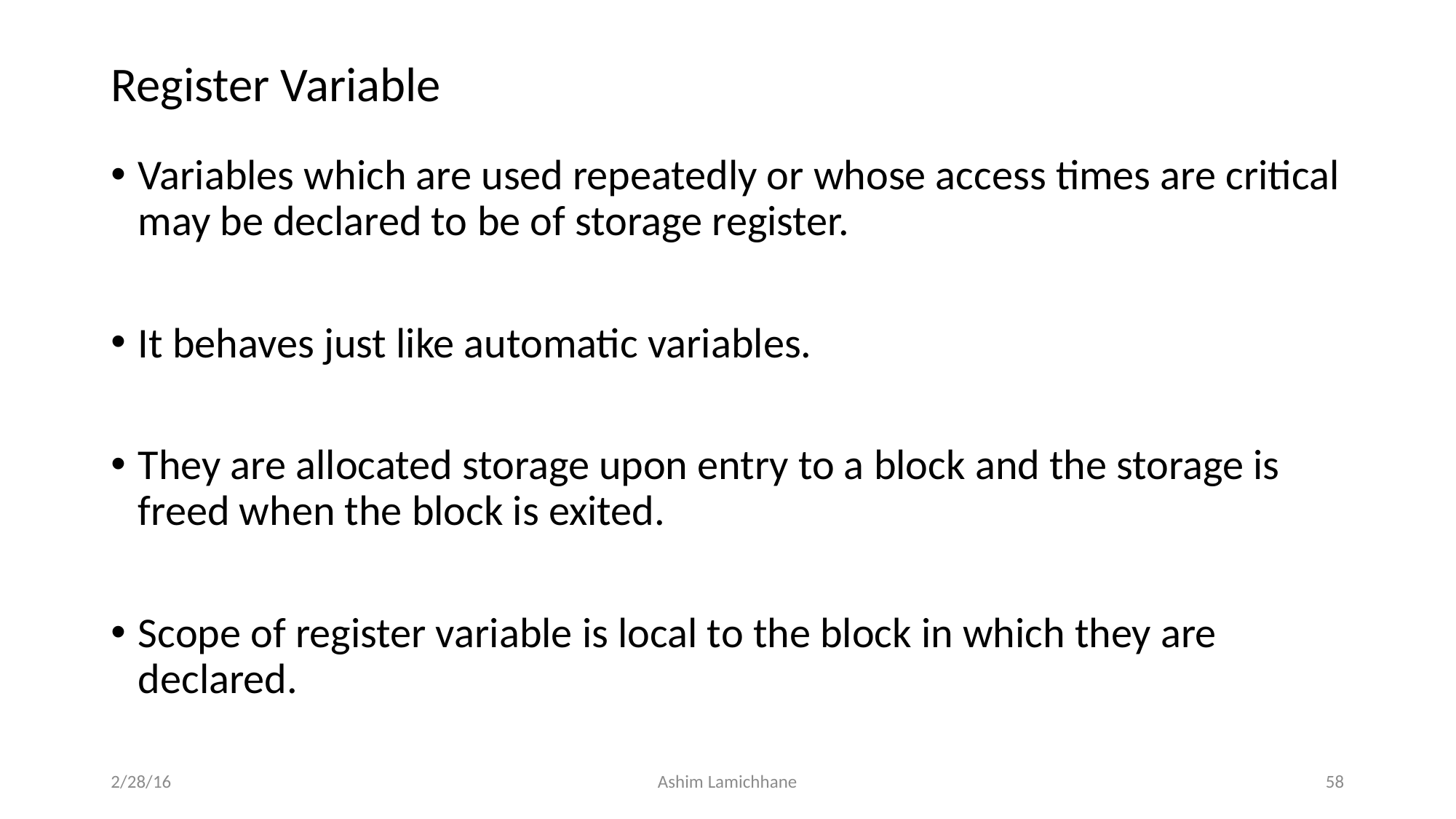

# Register Variable
Variables which are used repeatedly or whose access times are critical may be declared to be of storage register.

It behaves just like automatic variables.

They are allocated storage upon entry to a block and the storage is freed when the block is exited.

Scope of register variable is local to the block in which they are declared.
2/28/16
Ashim Lamichhane
58